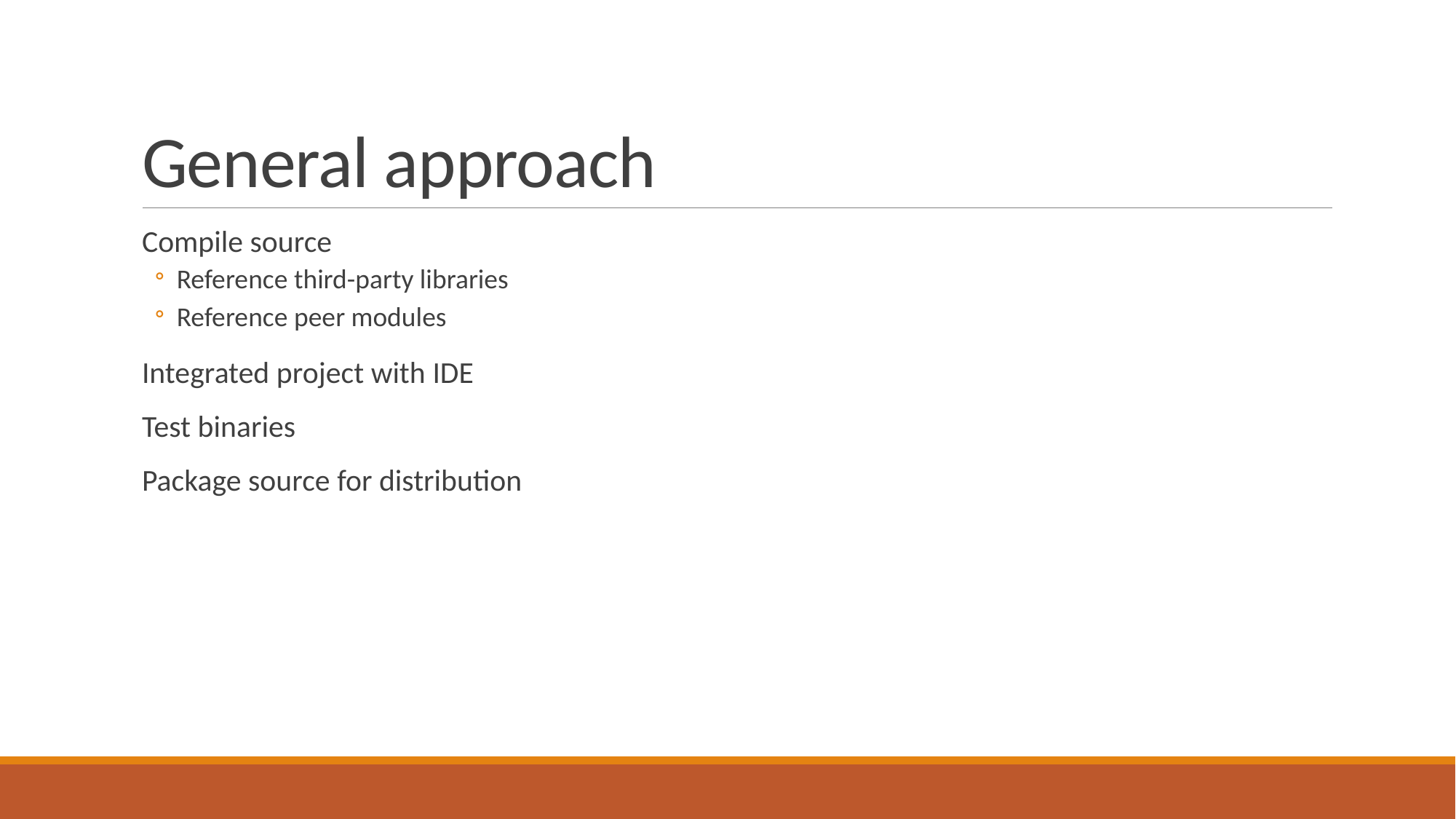

# General approach
Compile source
Reference third-party libraries
Reference peer modules
Integrated project with IDE
Test binaries
Package source for distribution